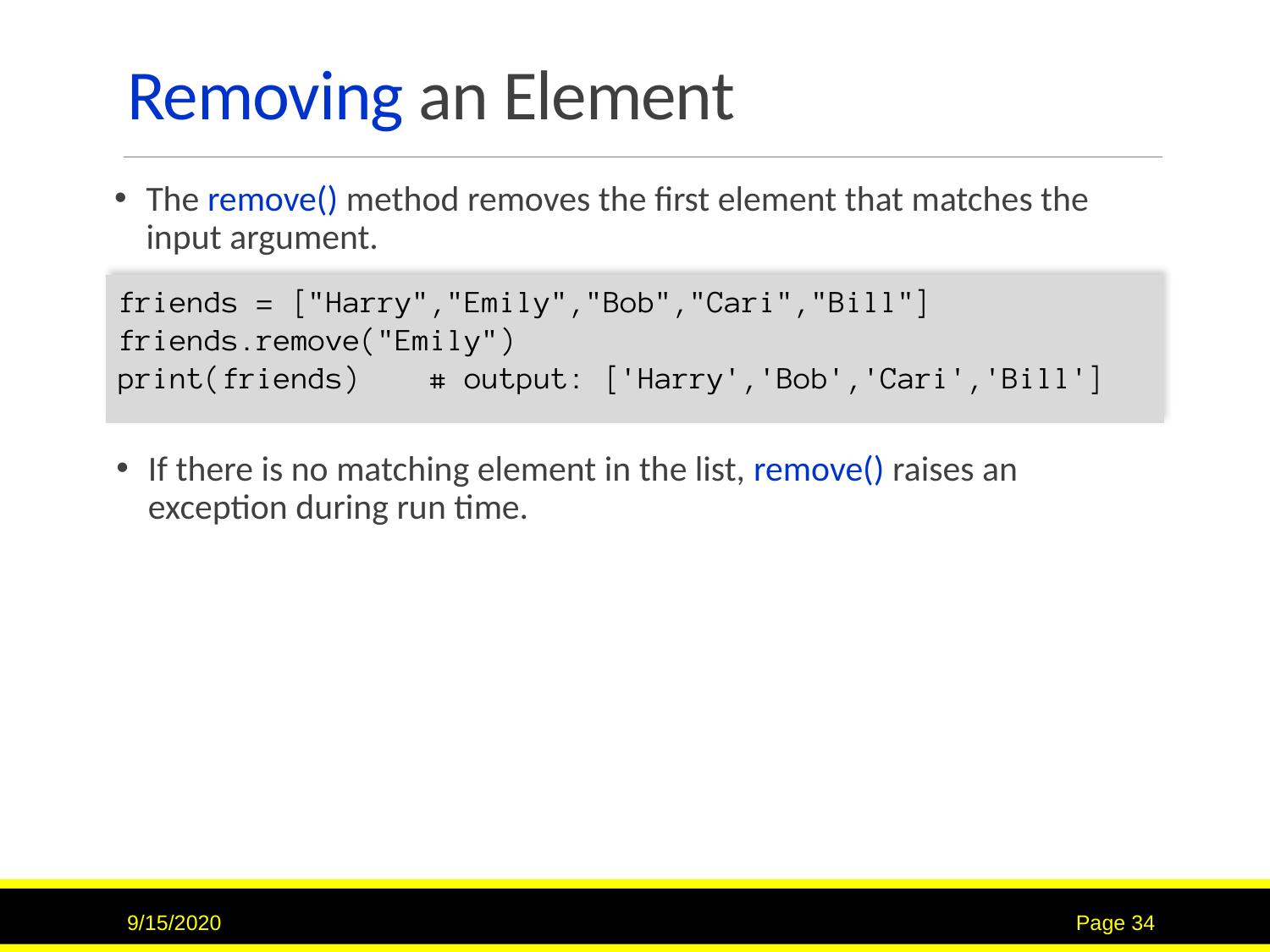

# Removing an Element
The remove() method removes the first element that matches the input argument.

friends = ["Harry","Emily","Bob","Cari","Bill"]
friends.remove("Emily")
print(friends)    # output: ['Harry','Bob','Cari','Bill']

If there is no matching element in the list, remove() raises an exception during run time.

9/15/2020
Page 34